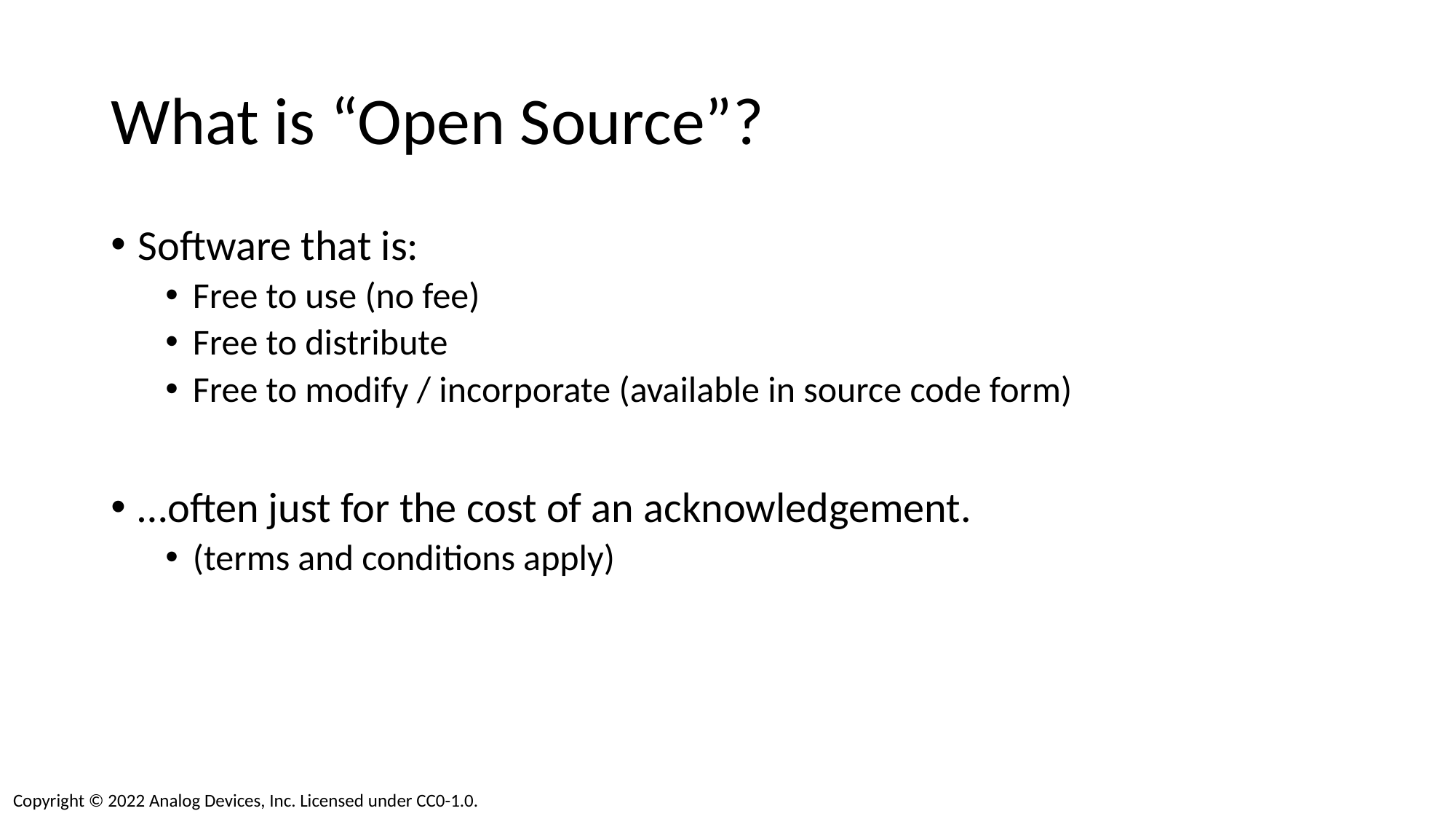

# What is “Open Source”?
Software that is:
Free to use (no fee)
Free to distribute
Free to modify / incorporate (available in source code form)

…often just for the cost of an acknowledgement.
(terms and conditions apply)

Copyright © 2022 Analog Devices, Inc. Licensed under CC0-1.0.